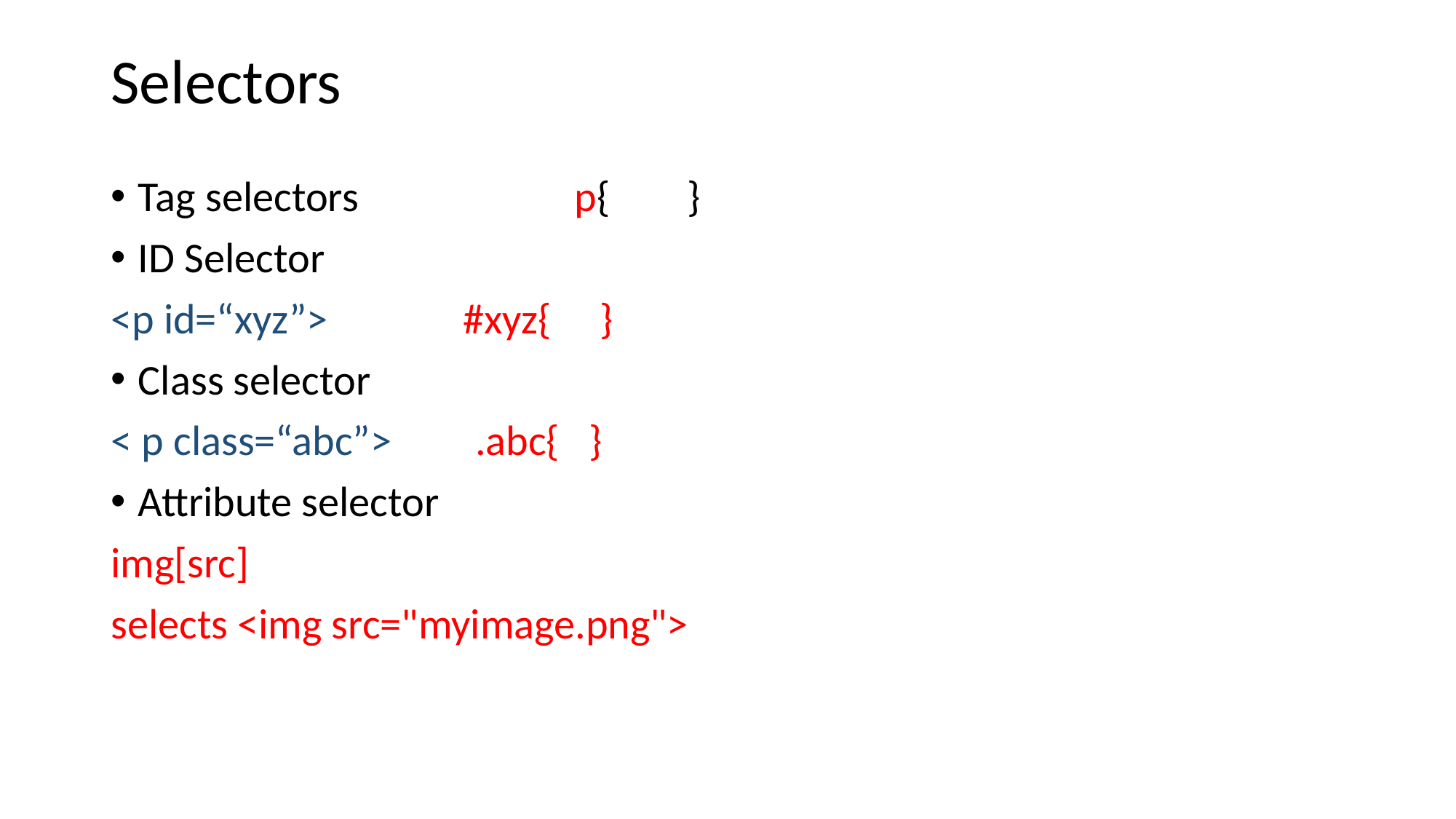

# Selectors
Tag selectors 		p{        }
ID Selector
<p id=“xyz”>              #xyz{     }
Class selector
< p class=“abc”>  	 .abc{   }
Attribute selector
img[src]
selects <img src="myimage.png">